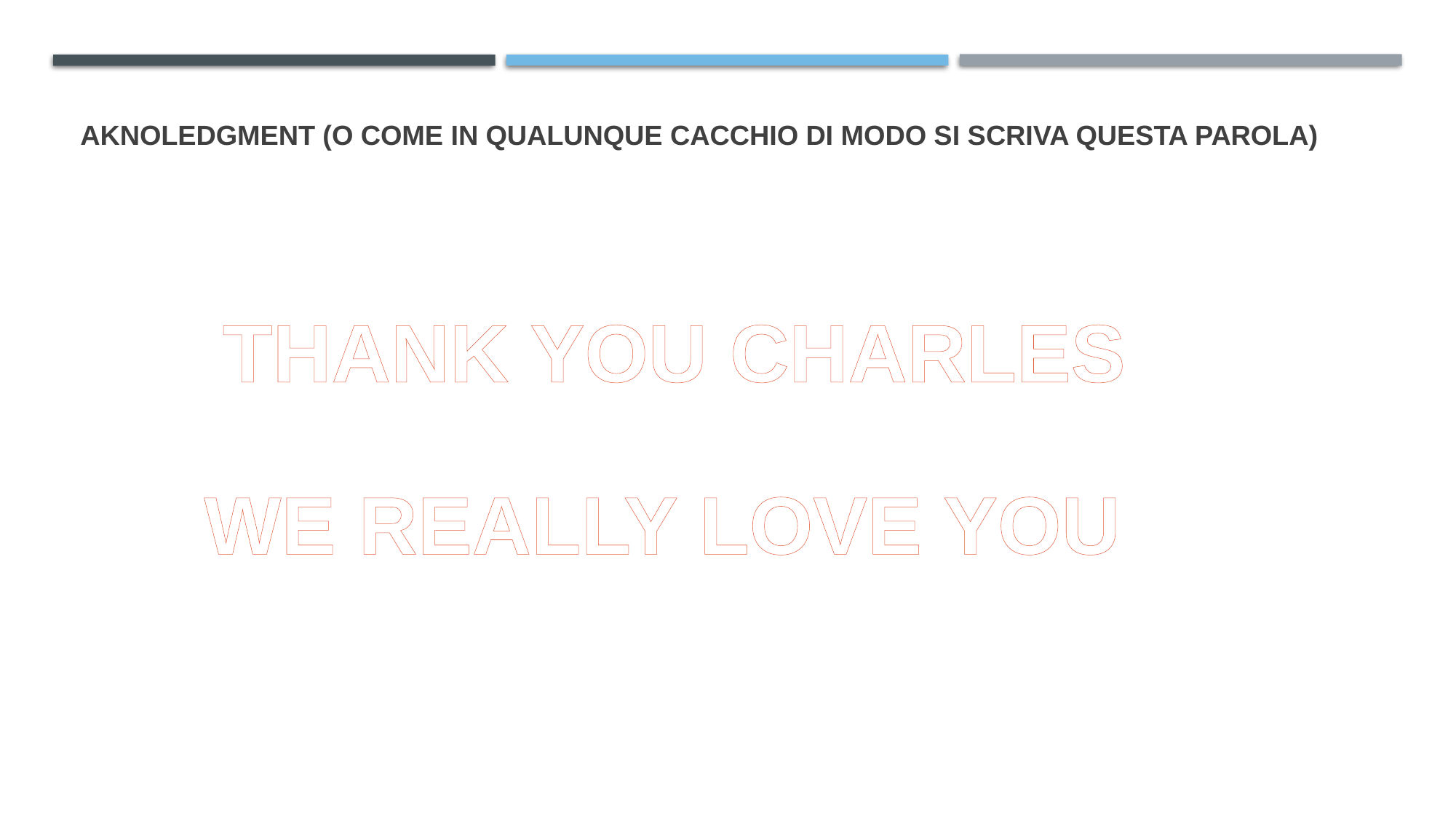

# Aknoledgment (o come in qualunque cacchio di modo si scriva questa parola)
THANK YOU CHARLES
WE REALLY LOVE YOU